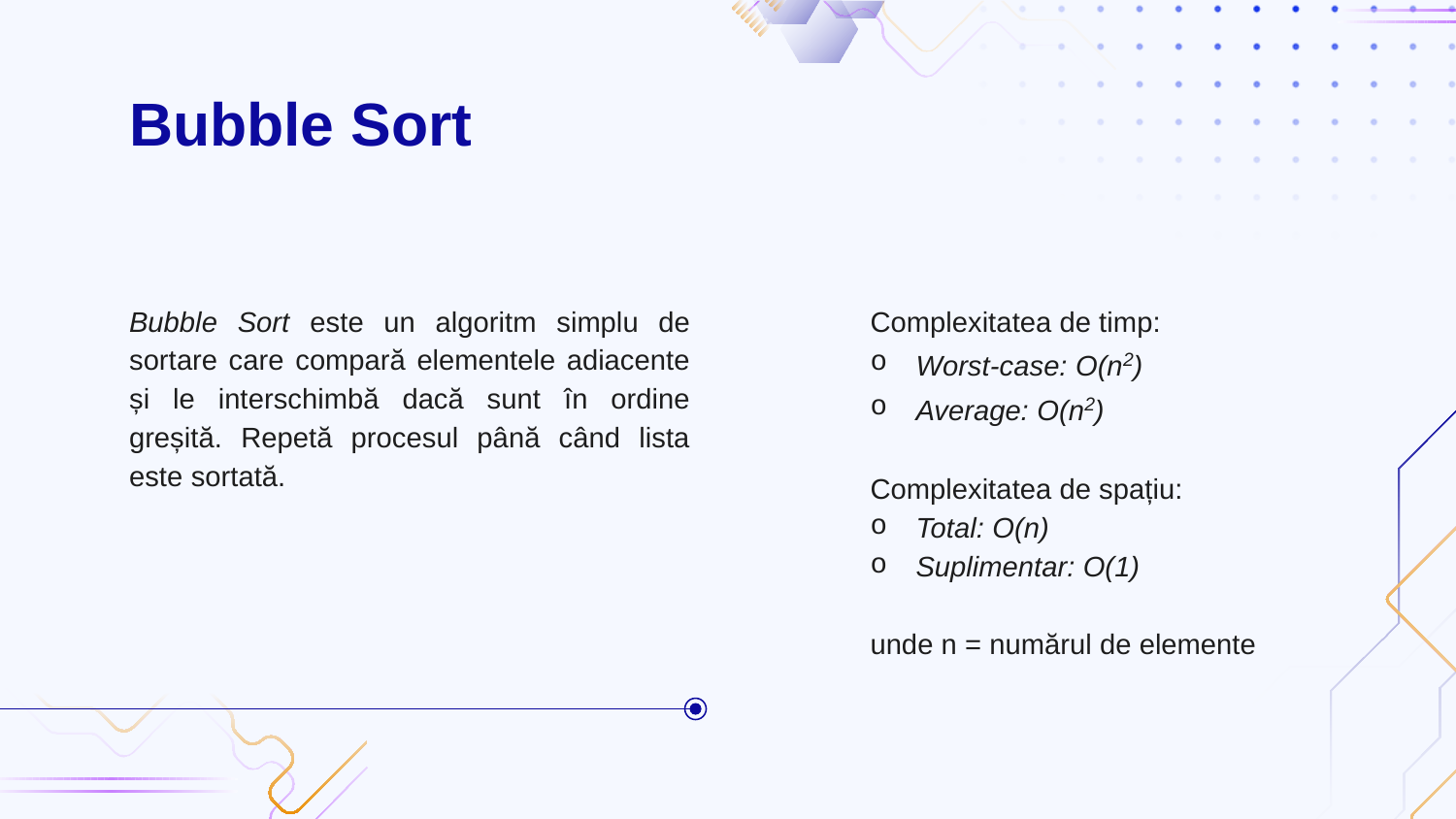

# Bubble Sort
Bubble Sort este un algoritm simplu de sortare care compară elementele adiacente și le interschimbă dacă sunt în ordine greșită. Repetă procesul până când lista este sortată.
Complexitatea de timp:
Worst-case: O(n2)
Average: O(n2)

Complexitatea de spațiu:
Total: O(n)
Suplimentar: O(1)

unde n = numărul de elemente